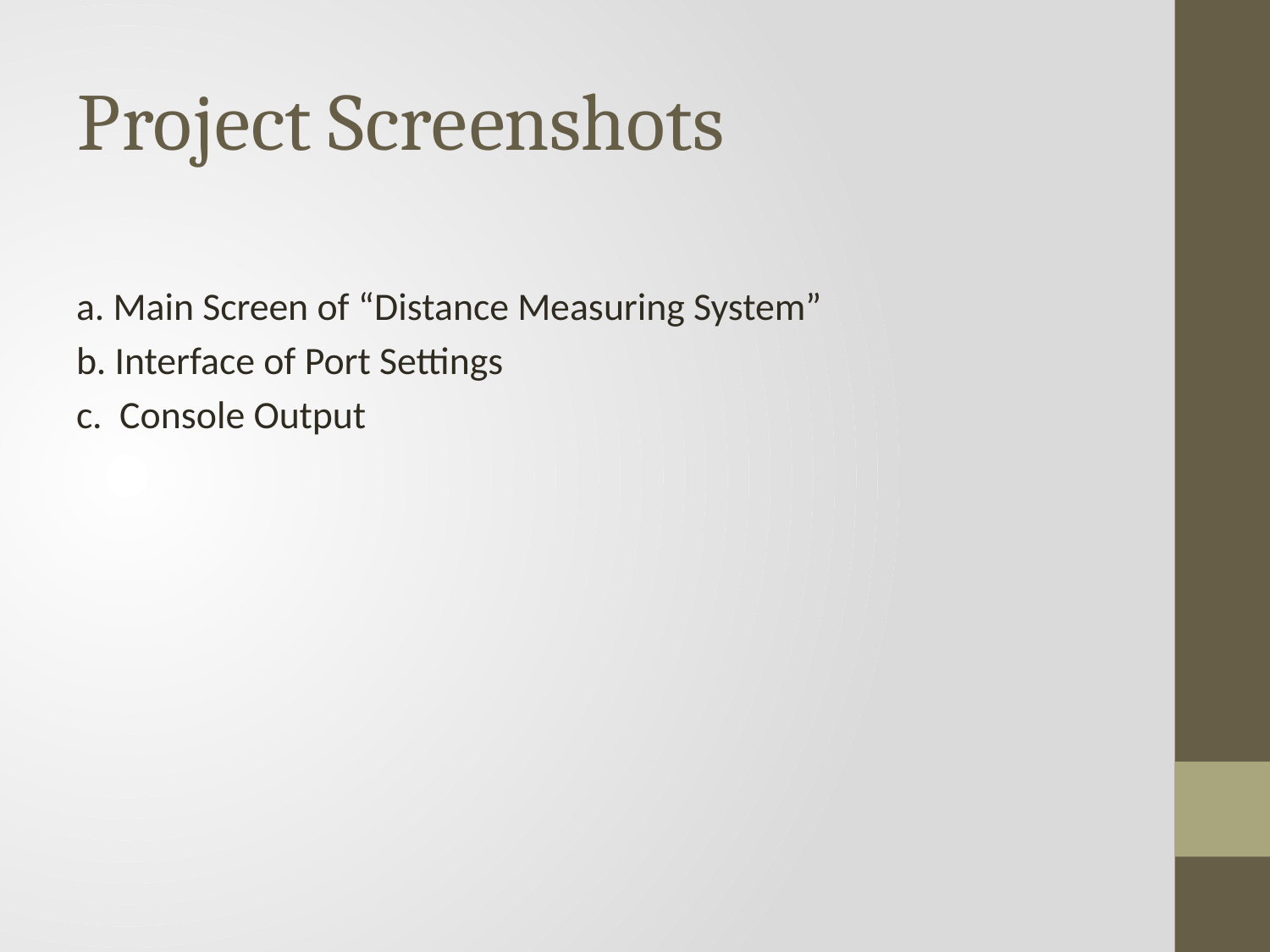

# Project Screenshots
a. Main Screen of “Distance Measuring System”
b. Interface of Port Settings
c.  Console Output